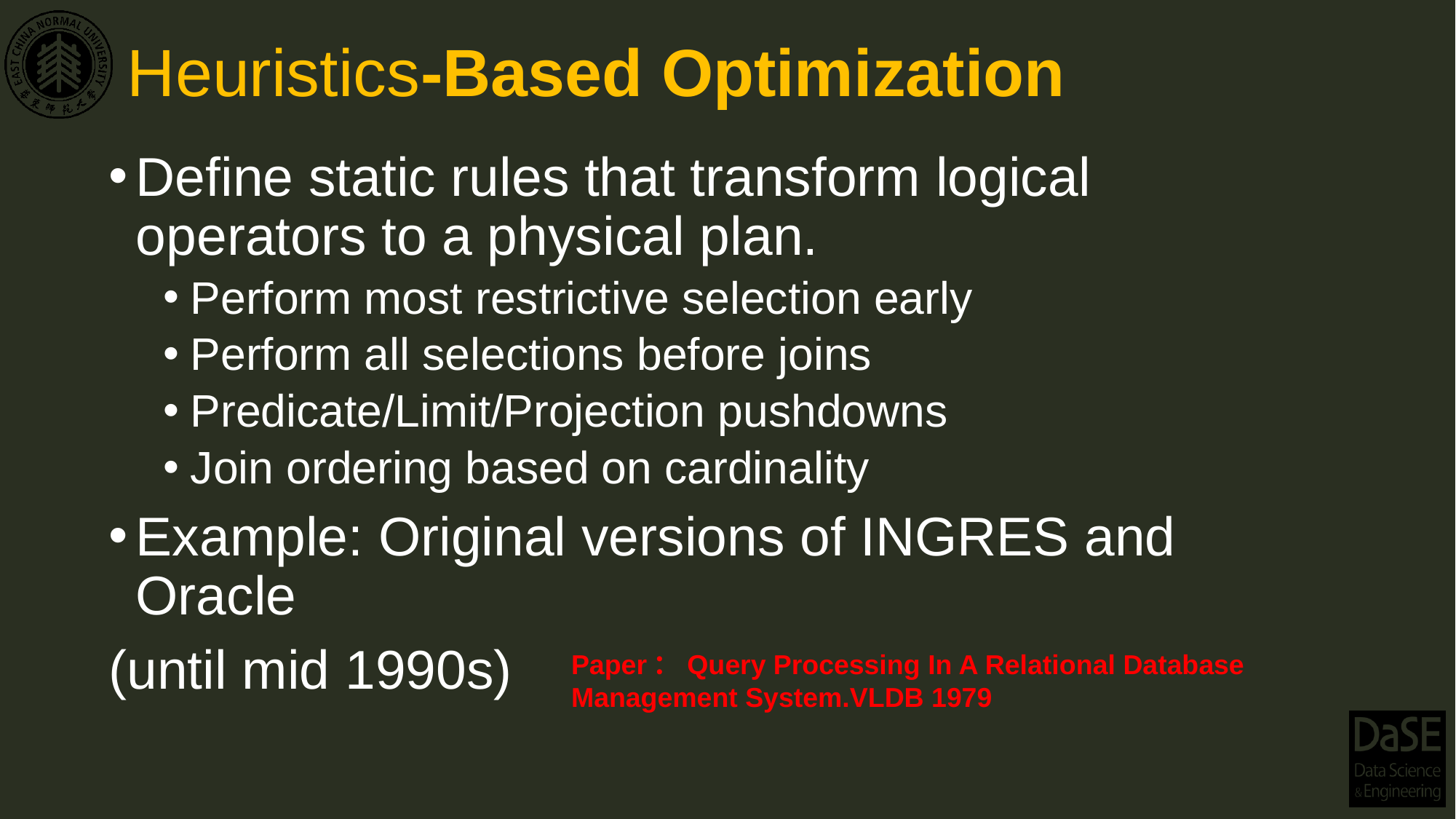

# Heuristics-Based Optimization
Define static rules that transform logical operators to a physical plan.
Perform most restrictive selection early
Perform all selections before joins
Predicate/Limit/Projection pushdowns
Join ordering based on cardinality
Example: Original versions of INGRES and Oracle
(until mid 1990s)
Paper：Query Processing In A Relational Database Management System.VLDB 1979